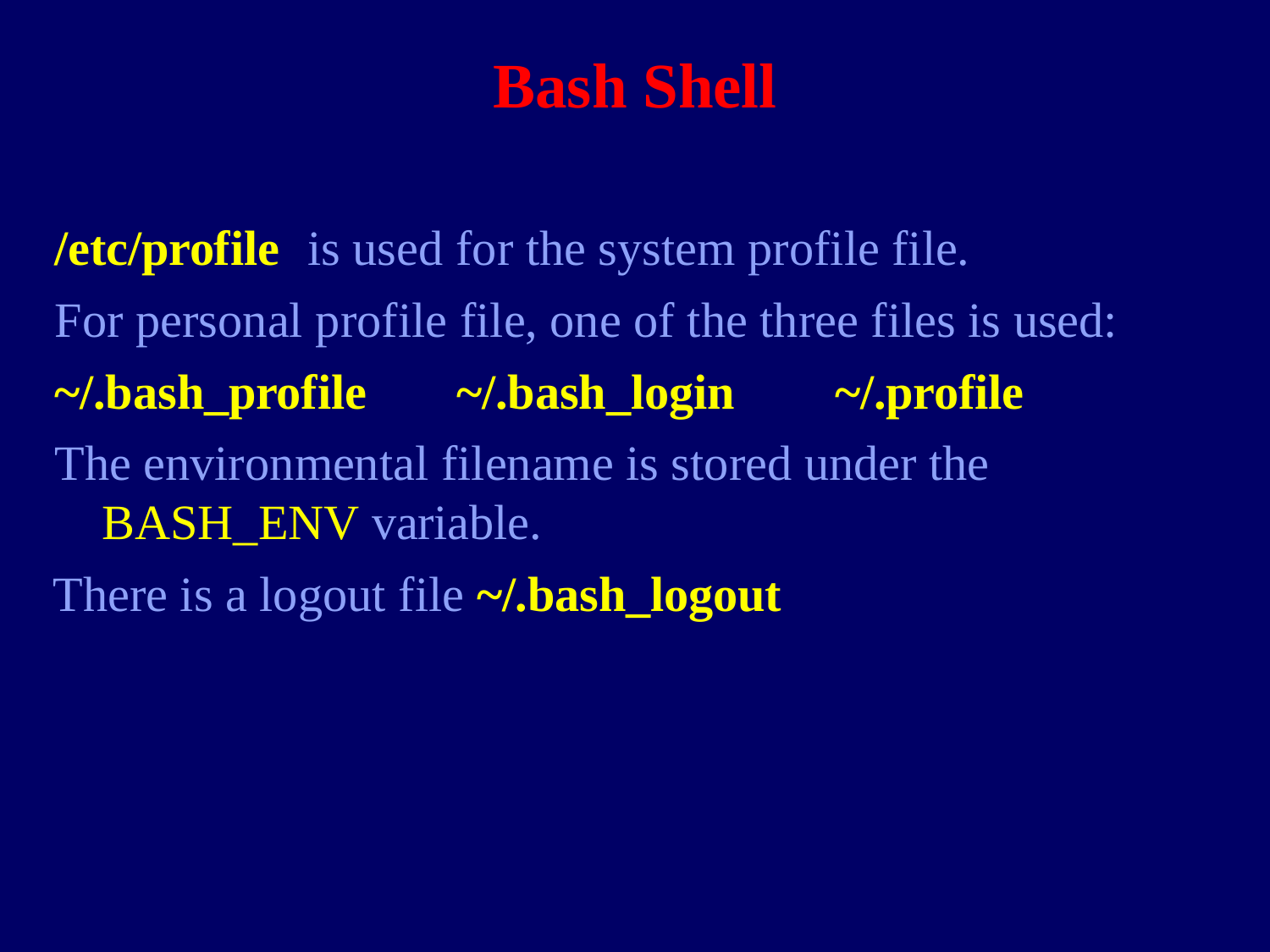

# Bash Shell
/etc/profile	is used for the system profile file.
For personal profile file, one of the three files is used:
~/.bash_profile	~/.bash_login	~/.profile
The environmental filename is stored under the BASH_ENV variable.
There is a logout file ~/.bash_logout